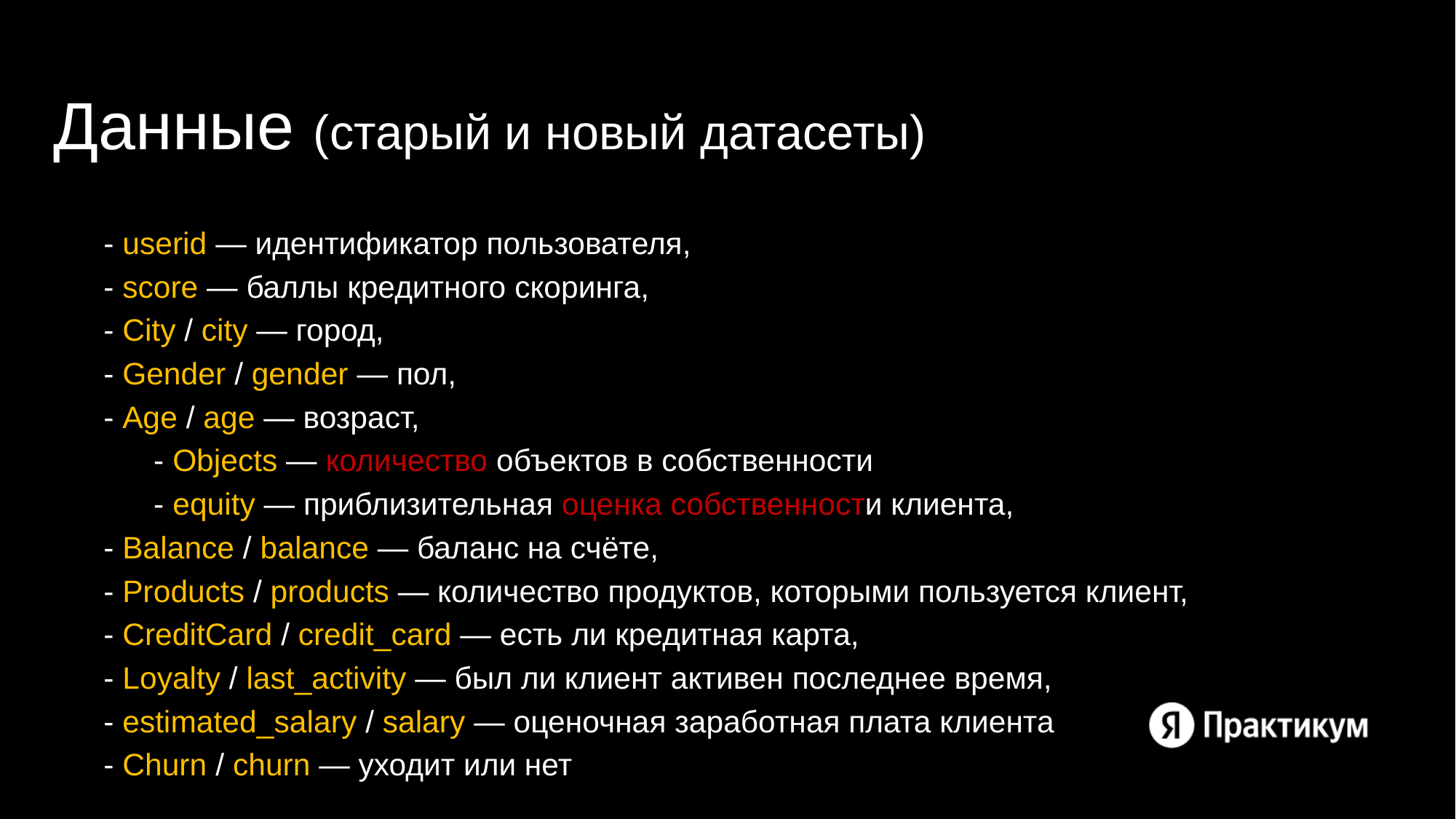

# Данные (старый и новый датасеты)
- userid — идентификатор пользователя,
- score — баллы кредитного скоринга,
- City / city — город,
- Gender / gender — пол,
- Age / age — возраст,
- Objects — количество объектов в собственности
- equity — приблизительная оценка собственности клиента,
- Balance / balance — баланс на счёте,
- Products / products — количество продуктов, которыми пользуется клиент,
- CreditCard / credit_card — есть ли кредитная карта,
- Loyalty / last_activity — был ли клиент активен последнее время,
- estimated_salary / salary — оценочная заработная плата клиента
- Churn / churn — уходит или нет